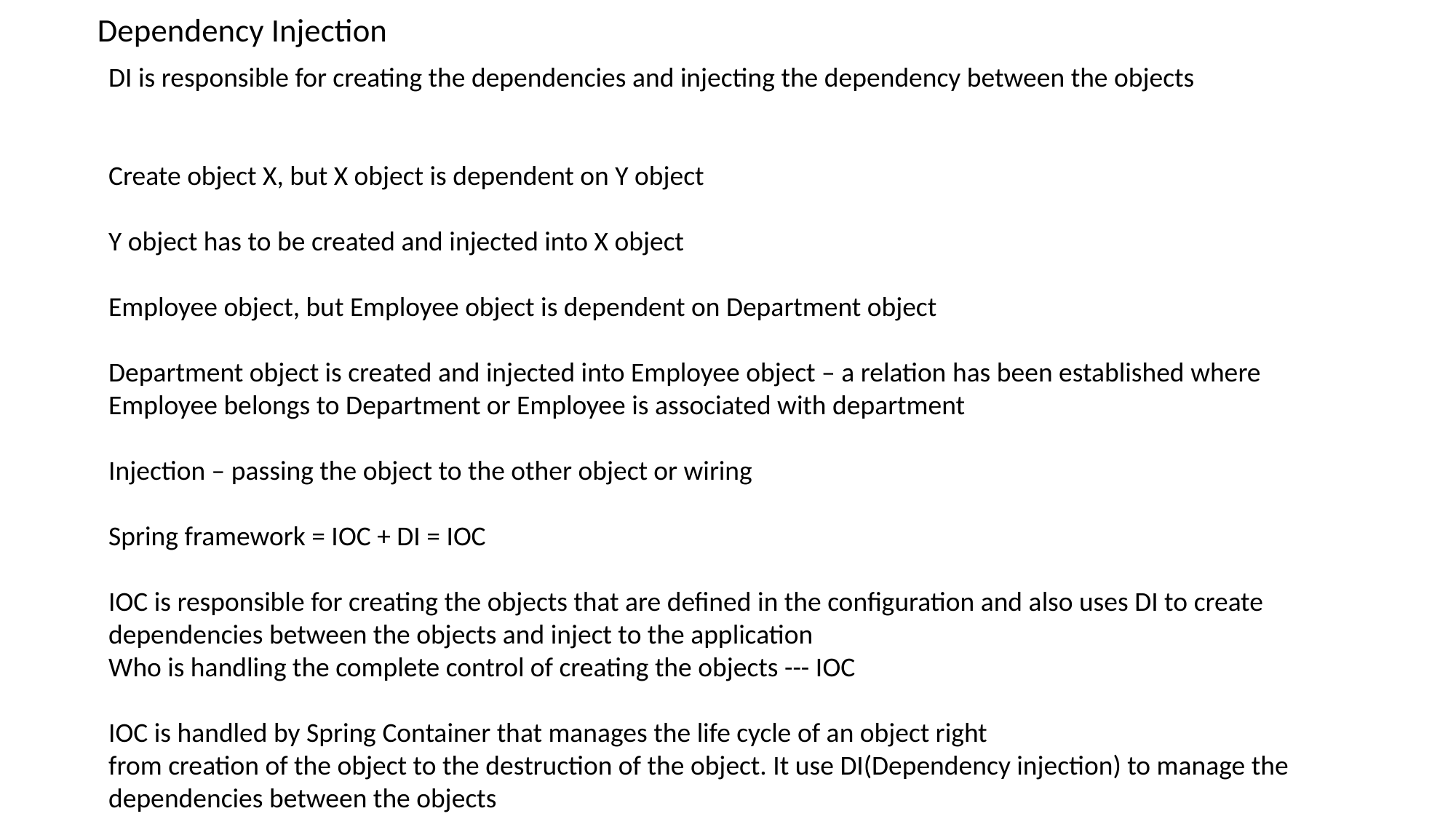

# Dependency Injection
DI is responsible for creating the dependencies and injecting the dependency between the objects

Create object X, but X object is dependent on Y object

Y object has to be created and injected into X object

Employee object, but Employee object is dependent on Department object

Department object is created and injected into Employee object – a relation has been established where Employee belongs to Department or Employee is associated with department

Injection – passing the object to the other object or wiring

Spring framework = IOC + DI = IOC

IOC is responsible for creating the objects that are defined in the configuration and also uses DI to create dependencies between the objects and inject to the application
Who is handling the complete control of creating the objects --- IOC

IOC is handled by Spring Container that manages the life cycle of an object right
from creation of the object to the destruction of the object. It use DI(Dependency injection) to manage the dependencies between the objects